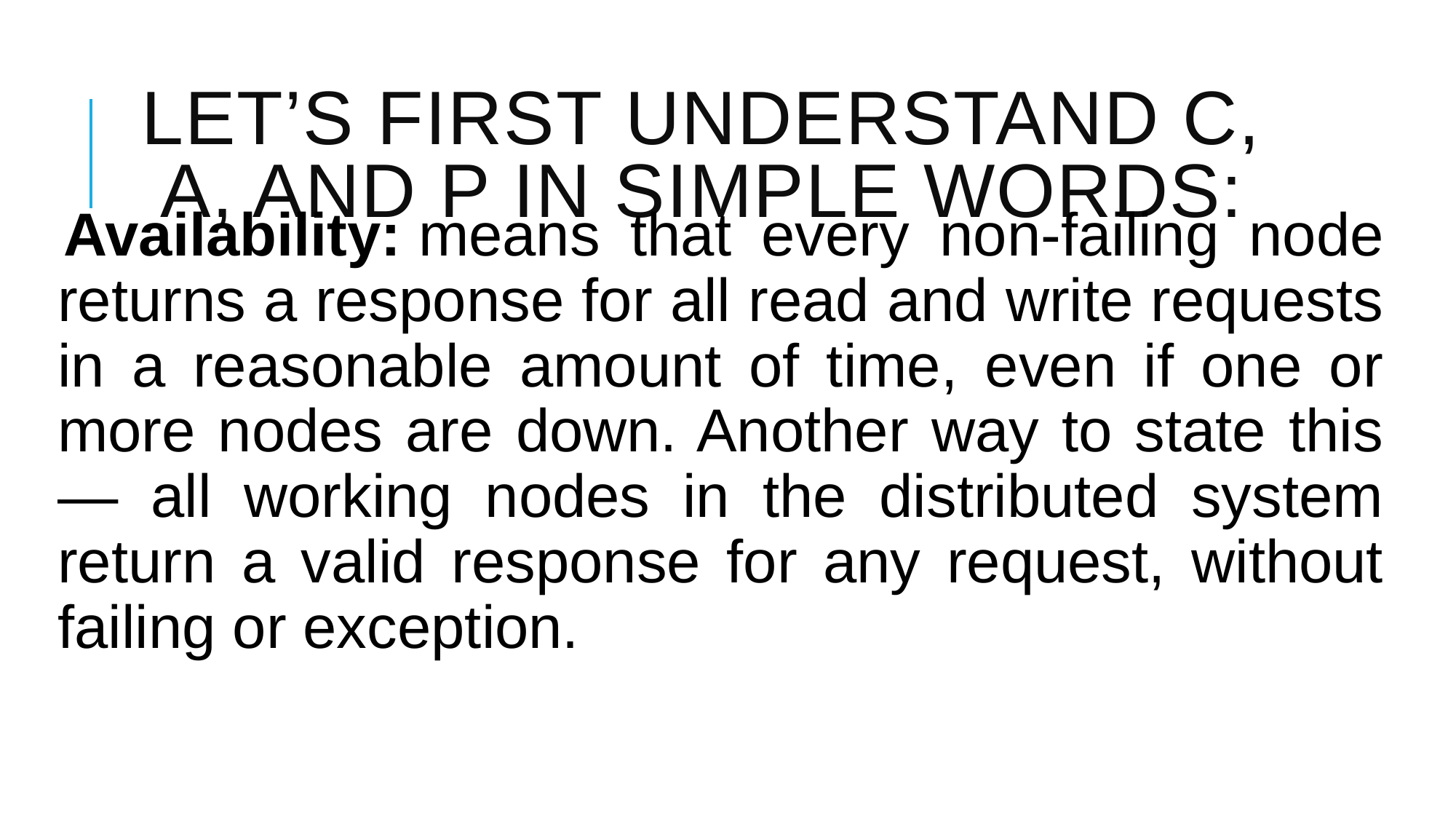

# Let’s first understand C, A, and P in simple words:
Availability: means that every non-failing node returns a response for all read and write requests in a reasonable amount of time, even if one or more nodes are down. Another way to state this — all working nodes in the distributed system return a valid response for any request, without failing or exception.